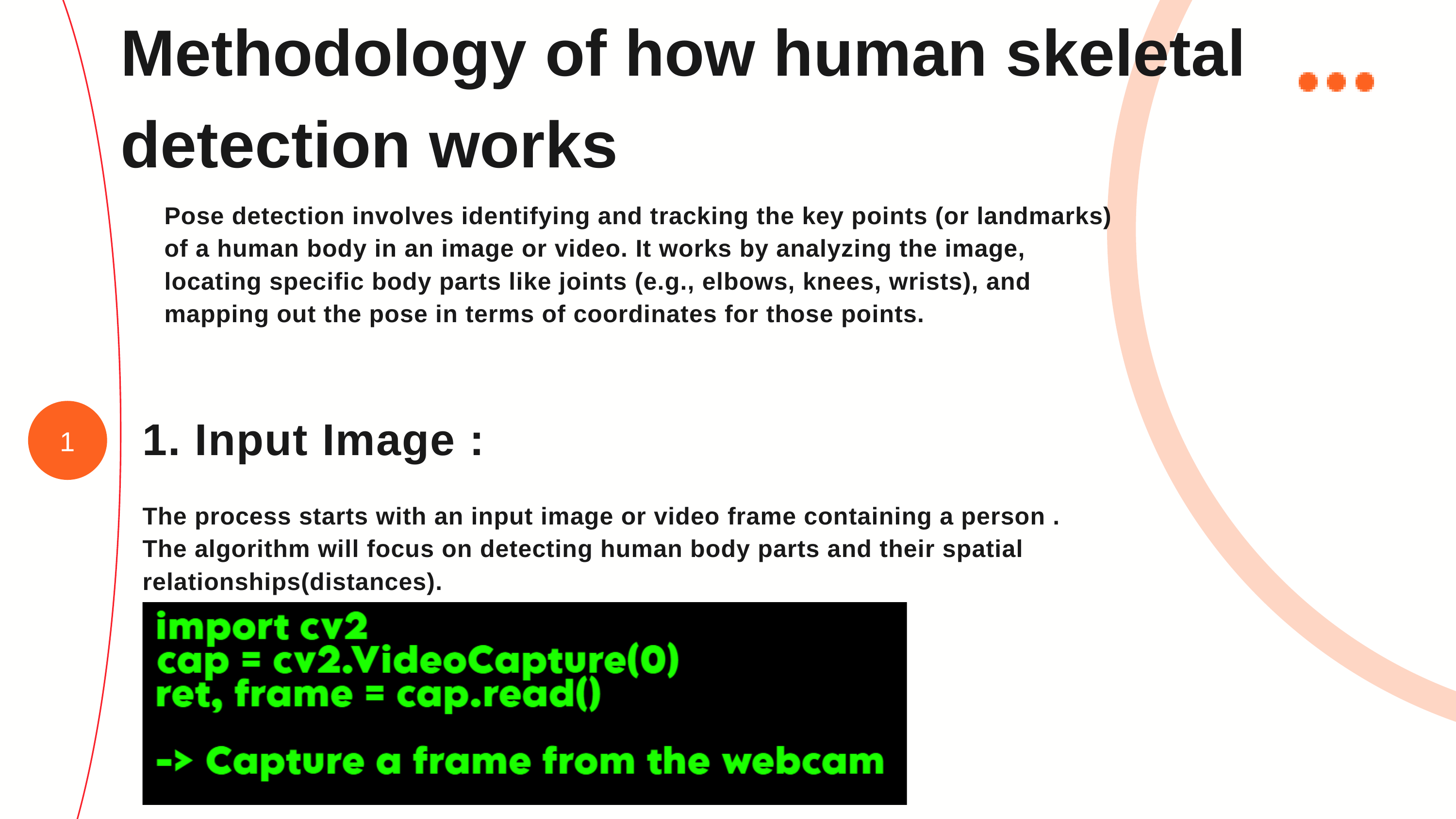

Methodology of how human skeletal detection works

Pose detection involves identifying and tracking the key points (or landmarks) of a human body in an image or video. It works by analyzing the image, locating specific body parts like joints (e.g., elbows, knees, wrists), and mapping out the pose in terms of coordinates for those points.

1
1. Input Image :

The process starts with an input image or video frame containing a person . The algorithm will focus on detecting human body parts and their spatial relationships(distances).